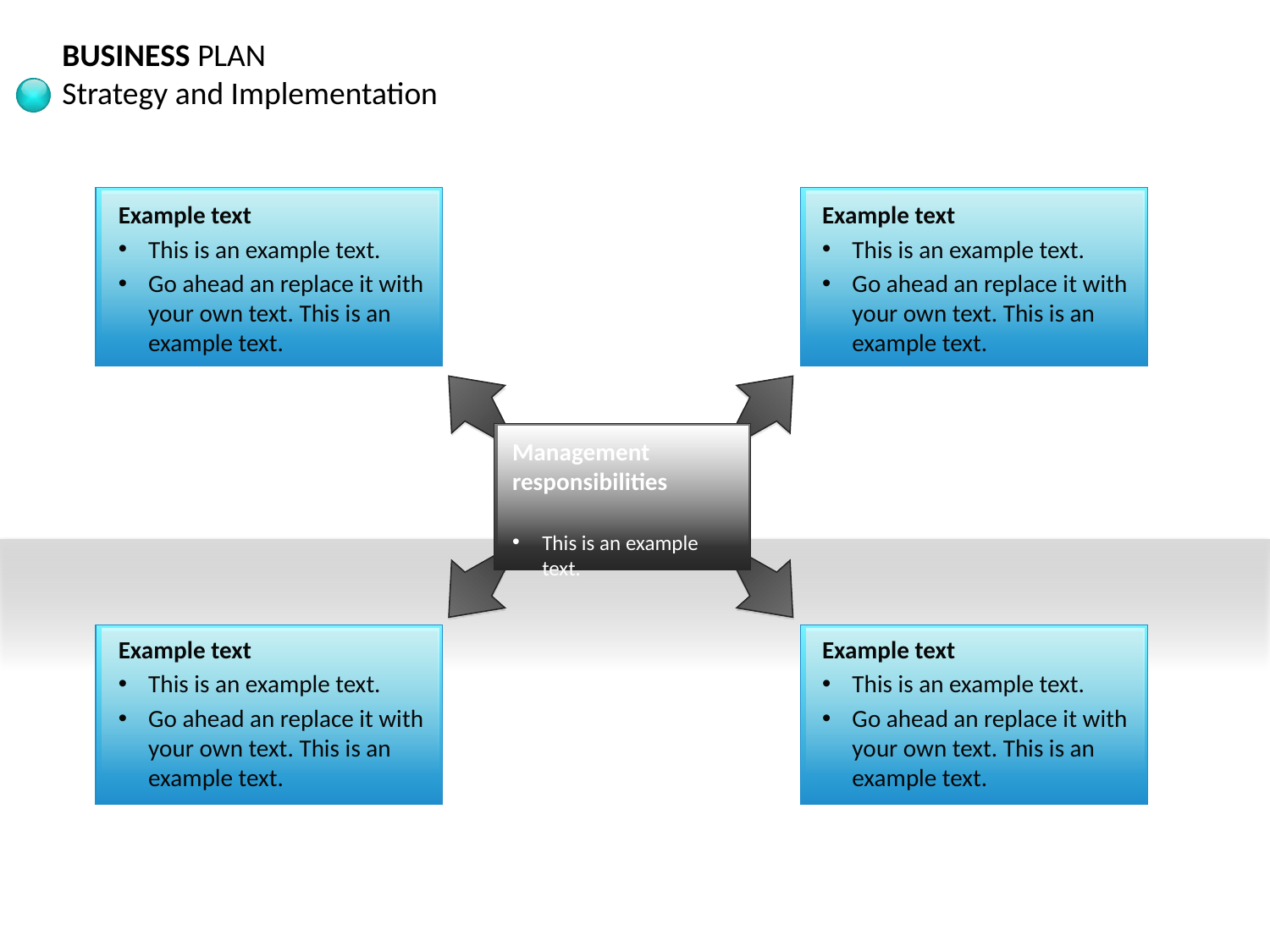

BUSINESS PLAN
Strategy and Implementation

Example text
This is an example text.
Go ahead an replace it with your own text. This is an example text.
Example text
This is an example text.
Go ahead an replace it with your own text. This is an example text.

Management responsibilities

This is an example text.

Example text
This is an example text.
Go ahead an replace it with your own text. This is an example text.
Example text
This is an example text.
Go ahead an replace it with your own text. This is an example text.